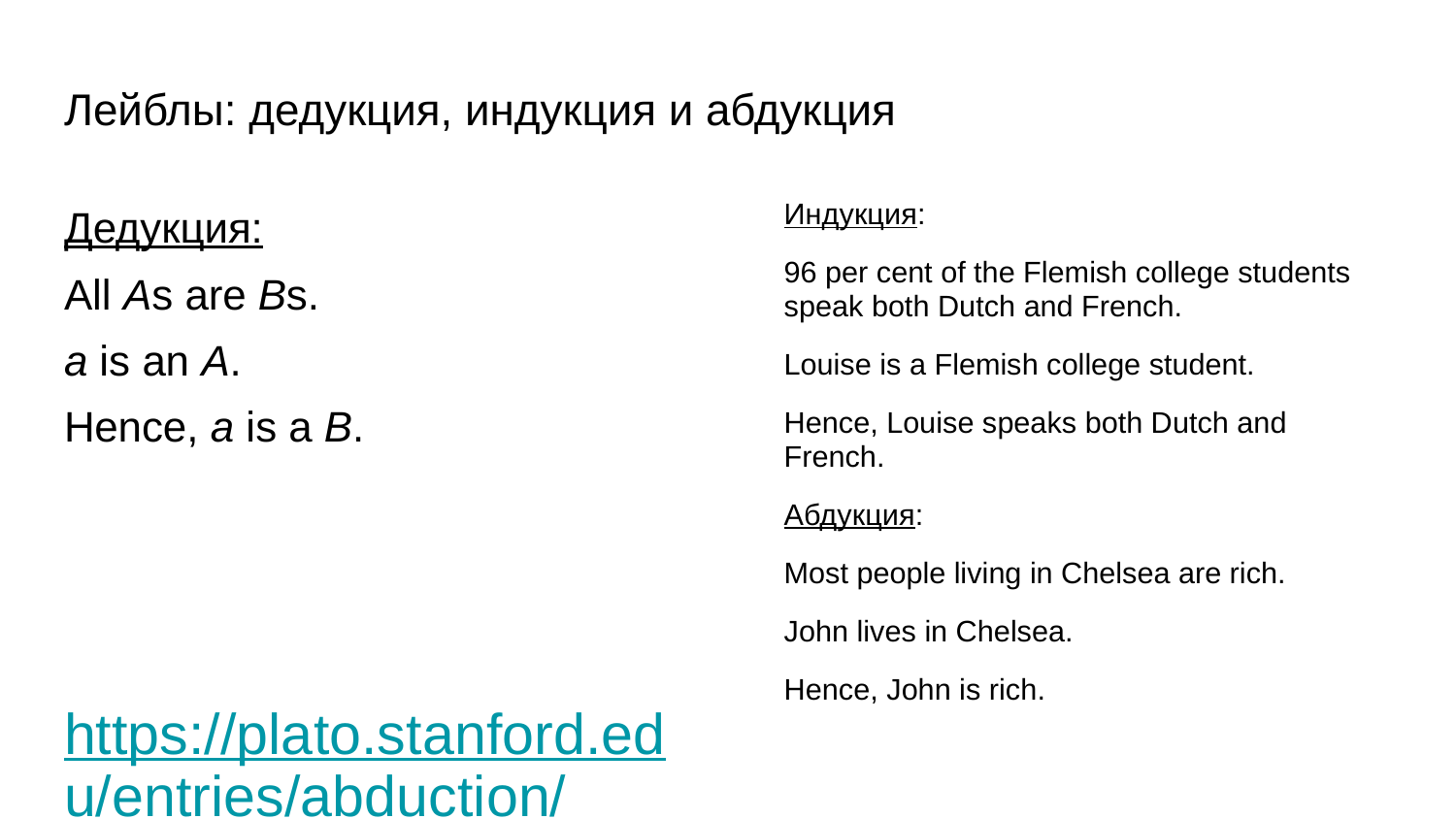

# Лейблы: дедукция, индукция и абдукция
Дедукция:
All As are Bs.
a is an A.
Hence, a is a B.

https://plato.stanford.edu/entries/abduction/
Индукция:
96 per cent of the Flemish college students speak both Dutch and French.
Louise is a Flemish college student.
Hence, Louise speaks both Dutch and French.
Абдукция:
Most people living in Chelsea are rich.
John lives in Chelsea.
Hence, John is rich.